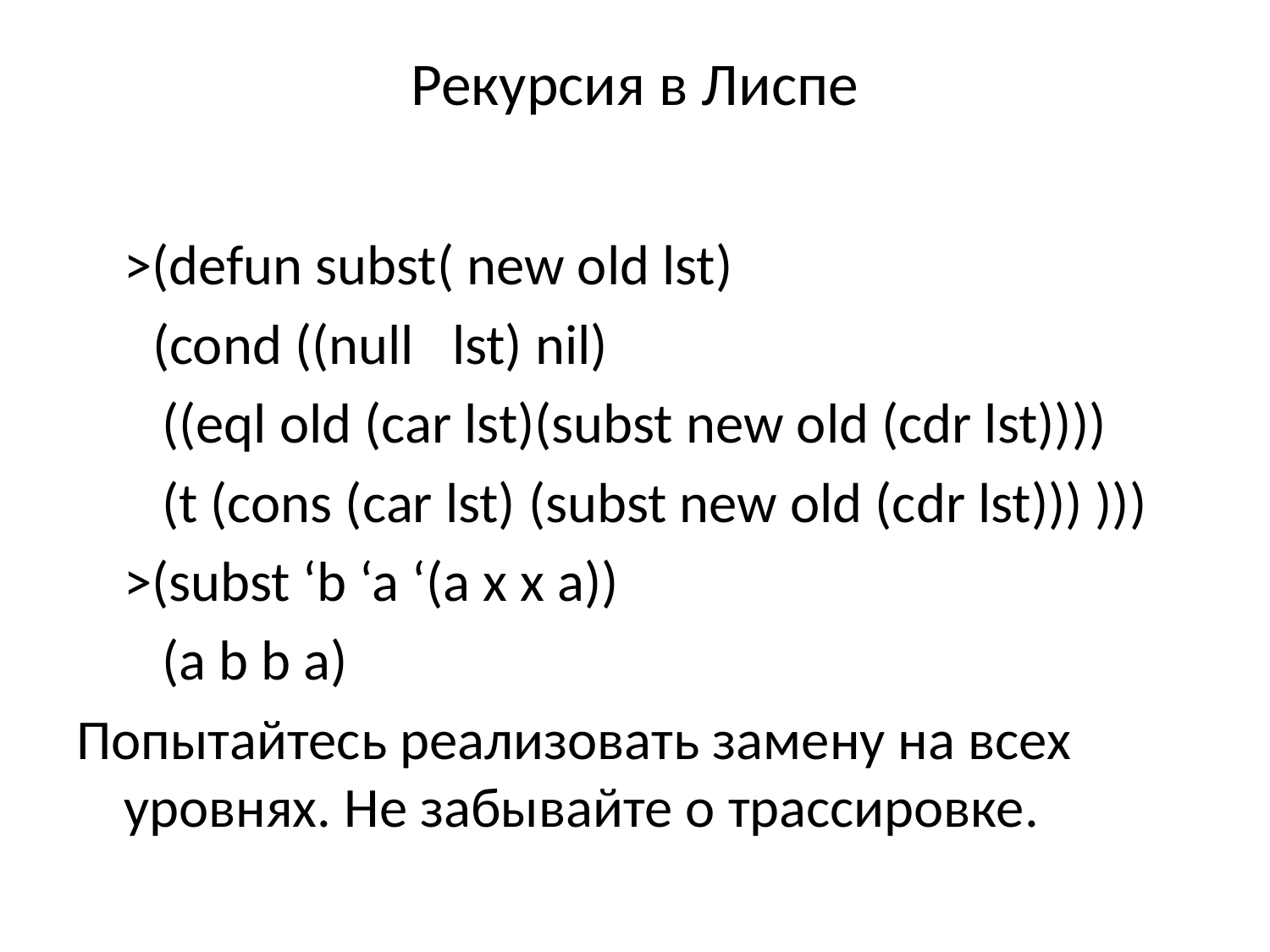

# Рекурсия в Лиспе
	>(defun subst( new old lst)
      (cond ((null   lst) nil)
	   ((eql old (car lst)(subst new old (cdr lst))))
	   (t (cons (car lst) (subst new old (cdr lst))) )))
	>(subst ‘b ‘a ‘(a x x a))
	   (a b b a)
Попытайтесь реализовать замену на всех уровнях. Не забывайте о трассировке.